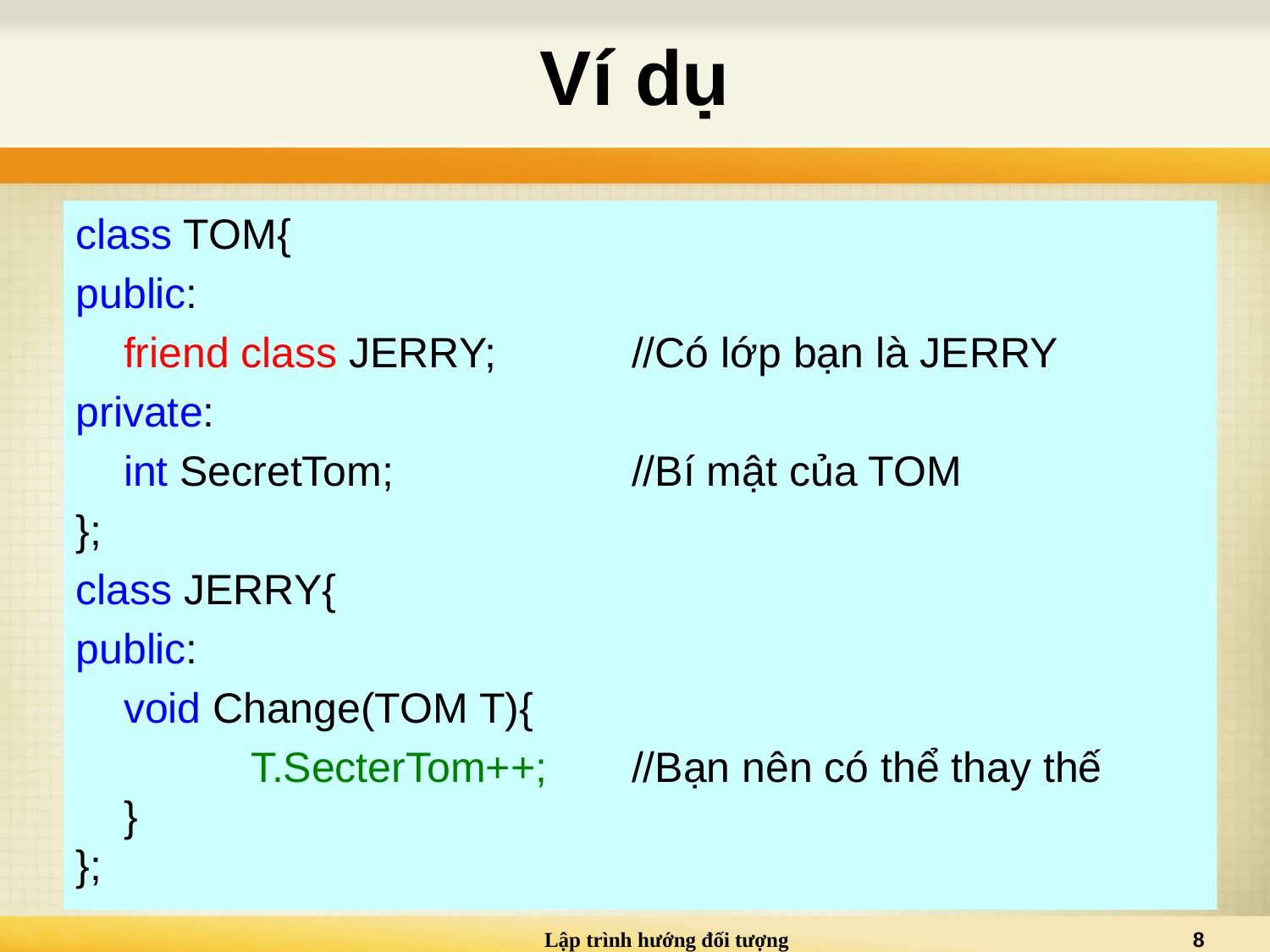

# Ví dụ
class TOM{
public:
	friend class JERRY; 	//Có lớp bạn là JERRY
private:
	int SecretTom;		//Bí mật của TOM
};
class JERRY{
public:
	void Change(TOM T){
		T.SecterTom++; 	//Bạn nên có thể thay thế
	}
};
Lập trình hướng đối tượng
8